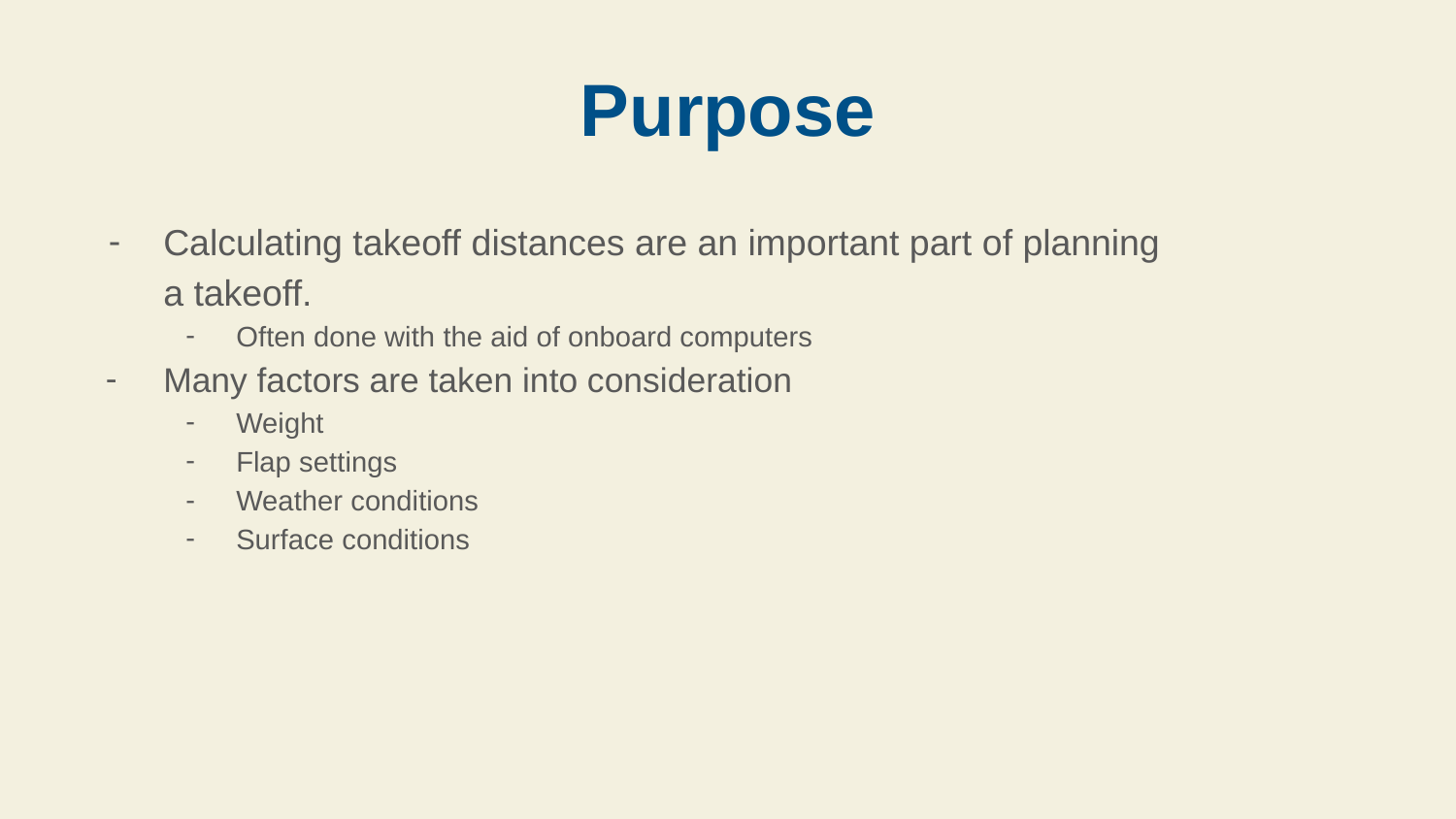

Purpose

Calculating takeoff distances are an important part of planning a takeoff.
Often done with the aid of onboard computers
Many factors are taken into consideration
Weight
Flap settings
Weather conditions
Surface conditions